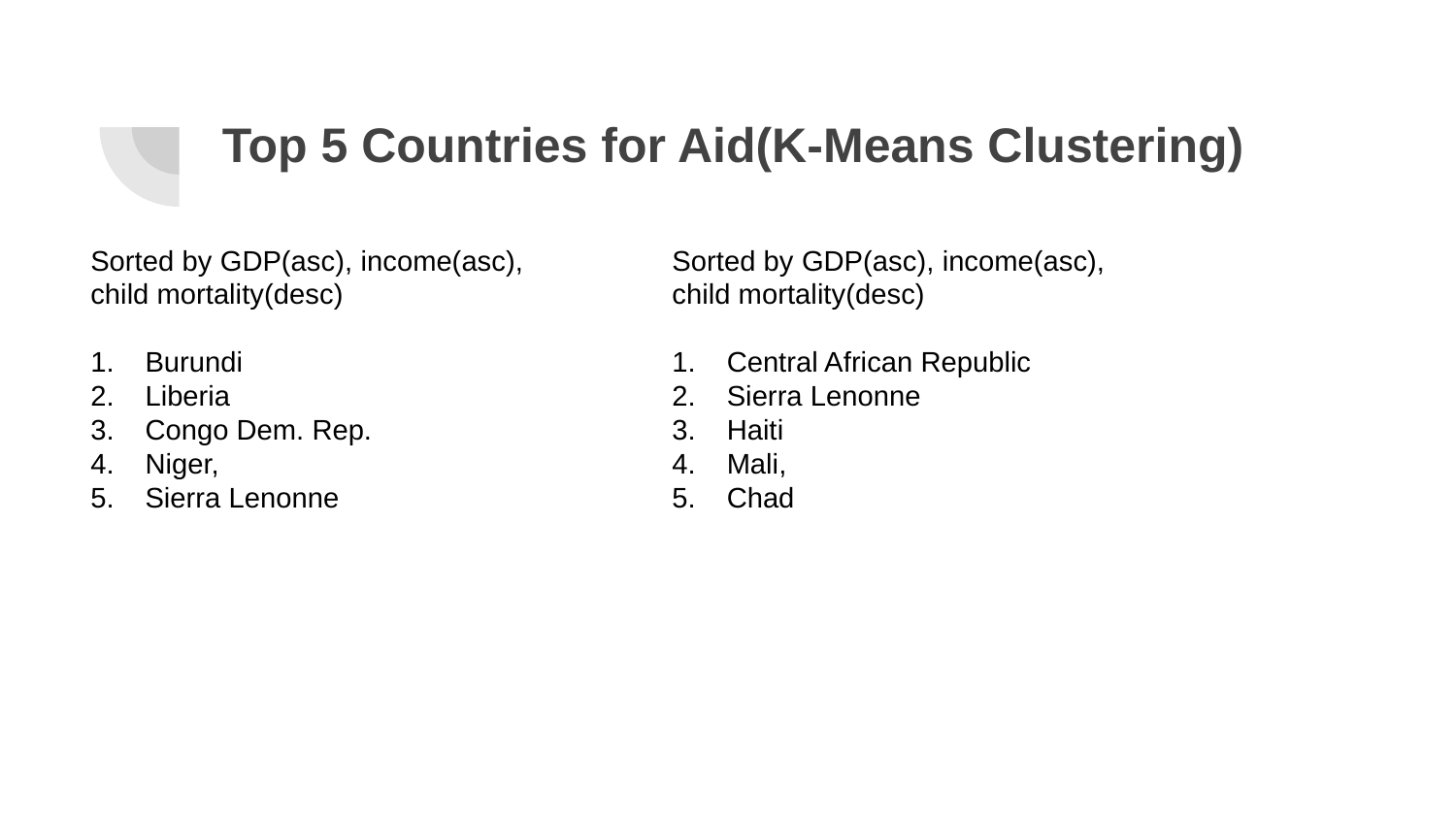

# Top 5 Countries for Aid(K-Means Clustering)
Sorted by GDP(asc), income(asc), child mortality(desc)

Burundi
Liberia
Congo Dem. Rep.
Niger,
Sierra Lenonne
Sorted by GDP(asc), income(asc), child mortality(desc)

Central African Republic
Sierra Lenonne
Haiti
Mali,
Chad